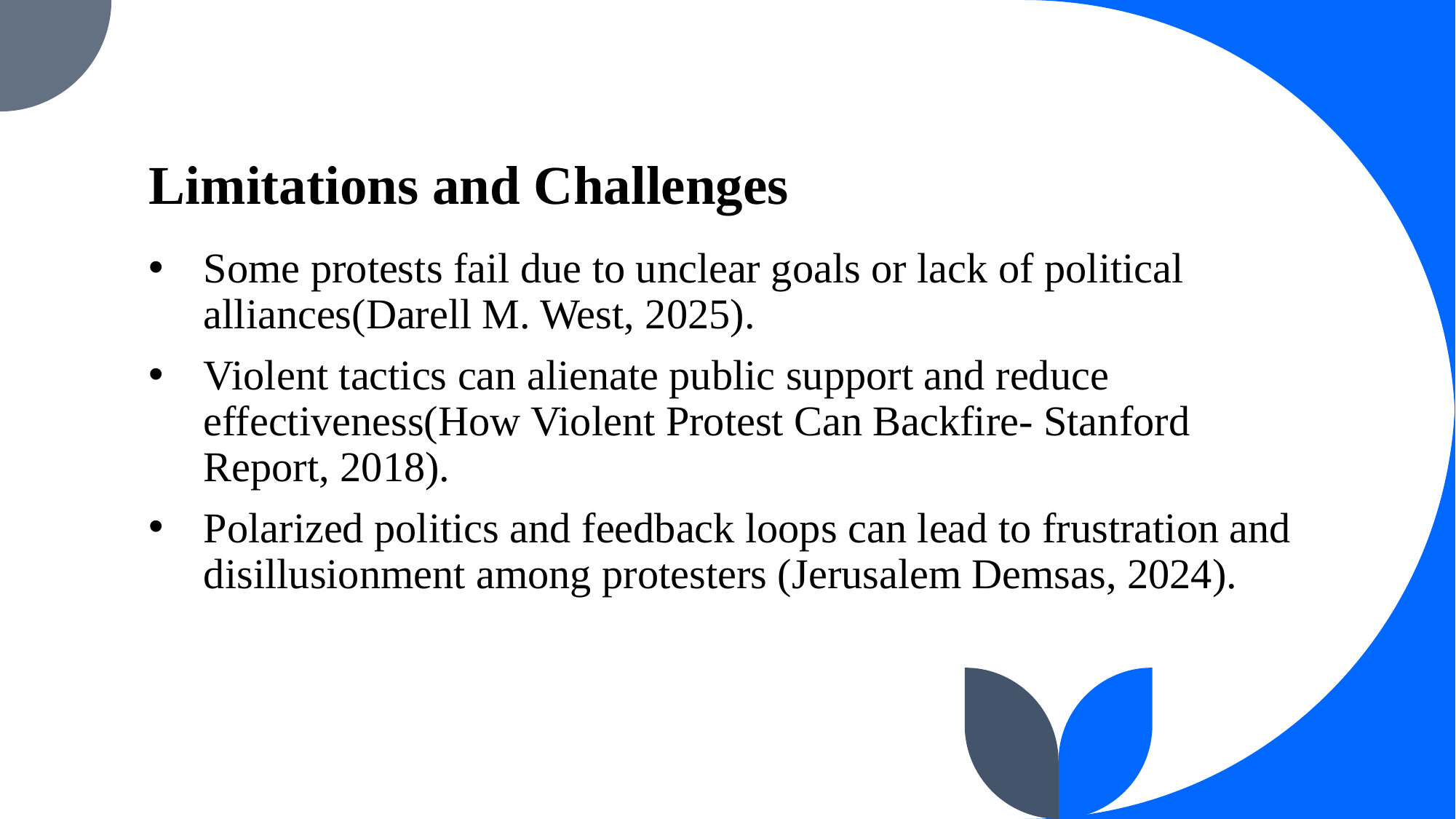

# Limitations and Challenges
Some protests fail due to unclear goals or lack of political alliances(Darell M. West, 2025).
Violent tactics can alienate public support and reduce effectiveness(How Violent Protest Can Backfire- Stanford Report, 2018).
Polarized politics and feedback loops can lead to frustration and disillusionment among protesters (Jerusalem Demsas, 2024).